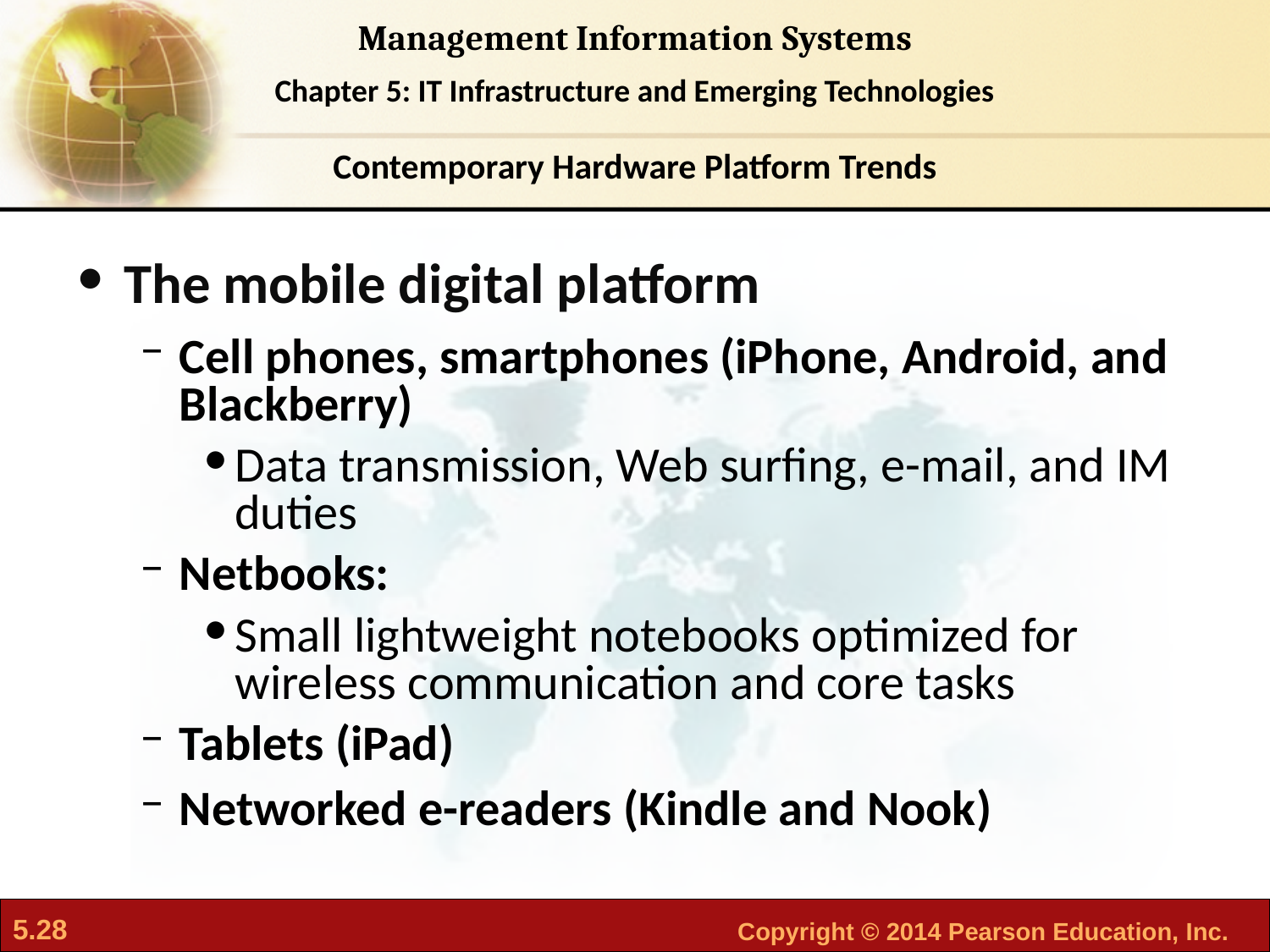

Contemporary Hardware Platform Trends
The mobile digital platform
Cell phones, smartphones (iPhone, Android, and Blackberry)
Data transmission, Web surfing, e-mail, and IM duties
Netbooks:
Small lightweight notebooks optimized for wireless communication and core tasks
Tablets (iPad)
Networked e-readers (Kindle and Nook)